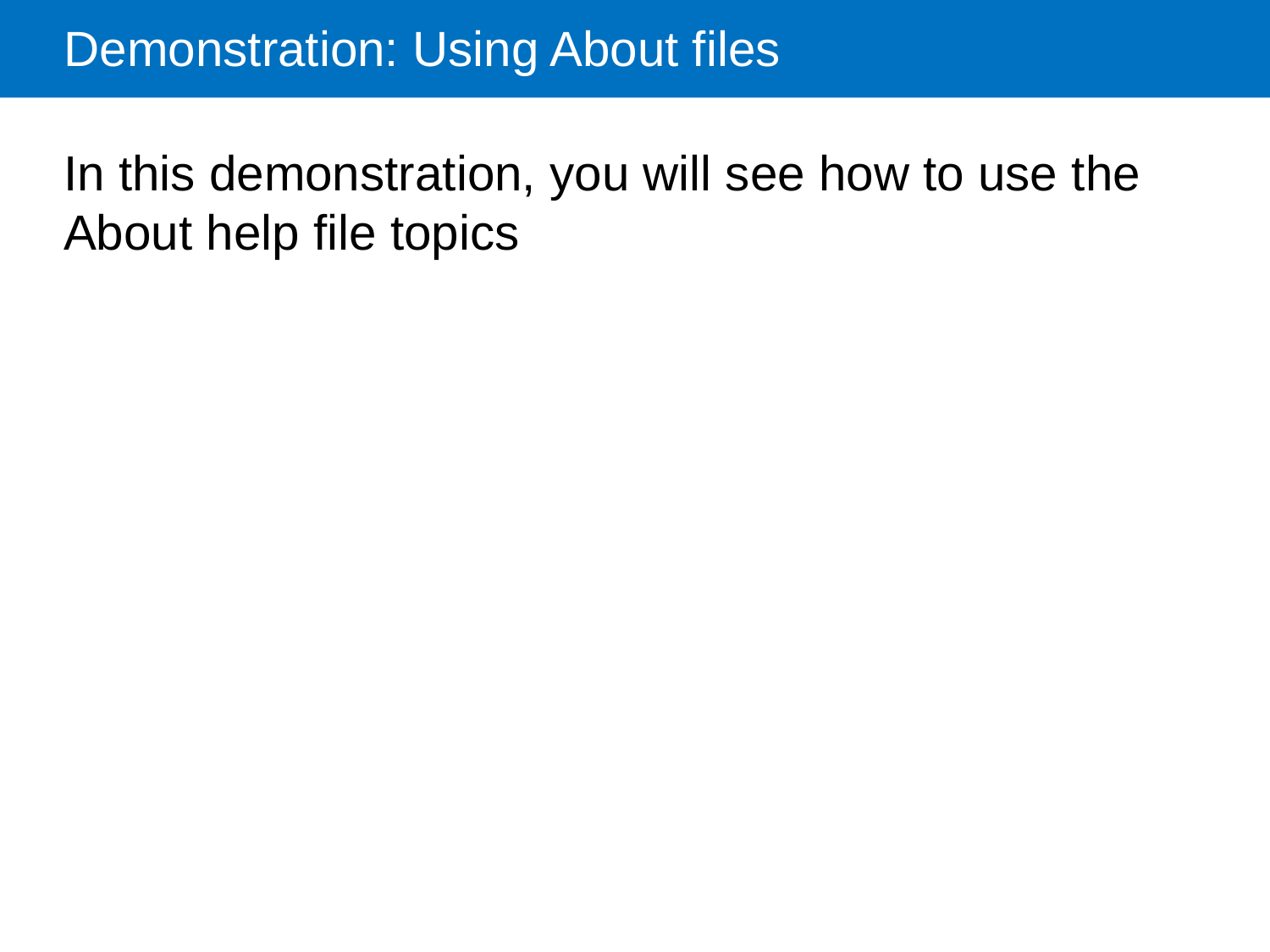

# Demonstration: Using About files
In this demonstration, you will see how to use the About help file topics